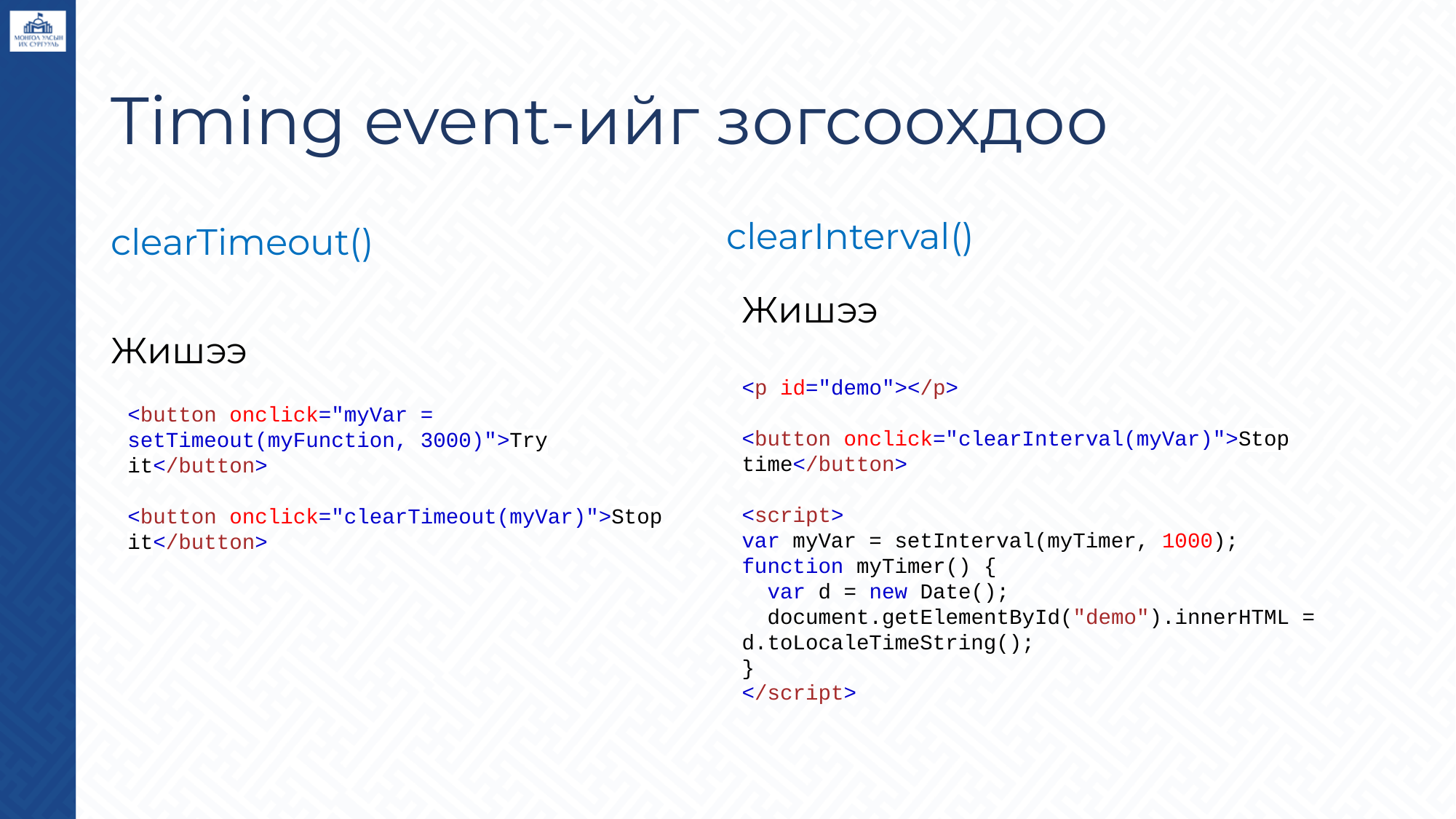

# Timing event-ийг зогсоохдоо
clearInterval()
clearTimeout()

Жишээ
Жишээ

<p id="demo"></p>

<button onclick="clearInterval(myVar)">Stop time</button>

<script>
var myVar = setInterval(myTimer, 1000);
function myTimer() {
  var d = new Date();
  document.getElementById("demo").innerHTML = d.toLocaleTimeString();
}
</script>
<button onclick="myVar = setTimeout(myFunction, 3000)">Try it</button>

<button onclick="clearTimeout(myVar)">Stop it</button>